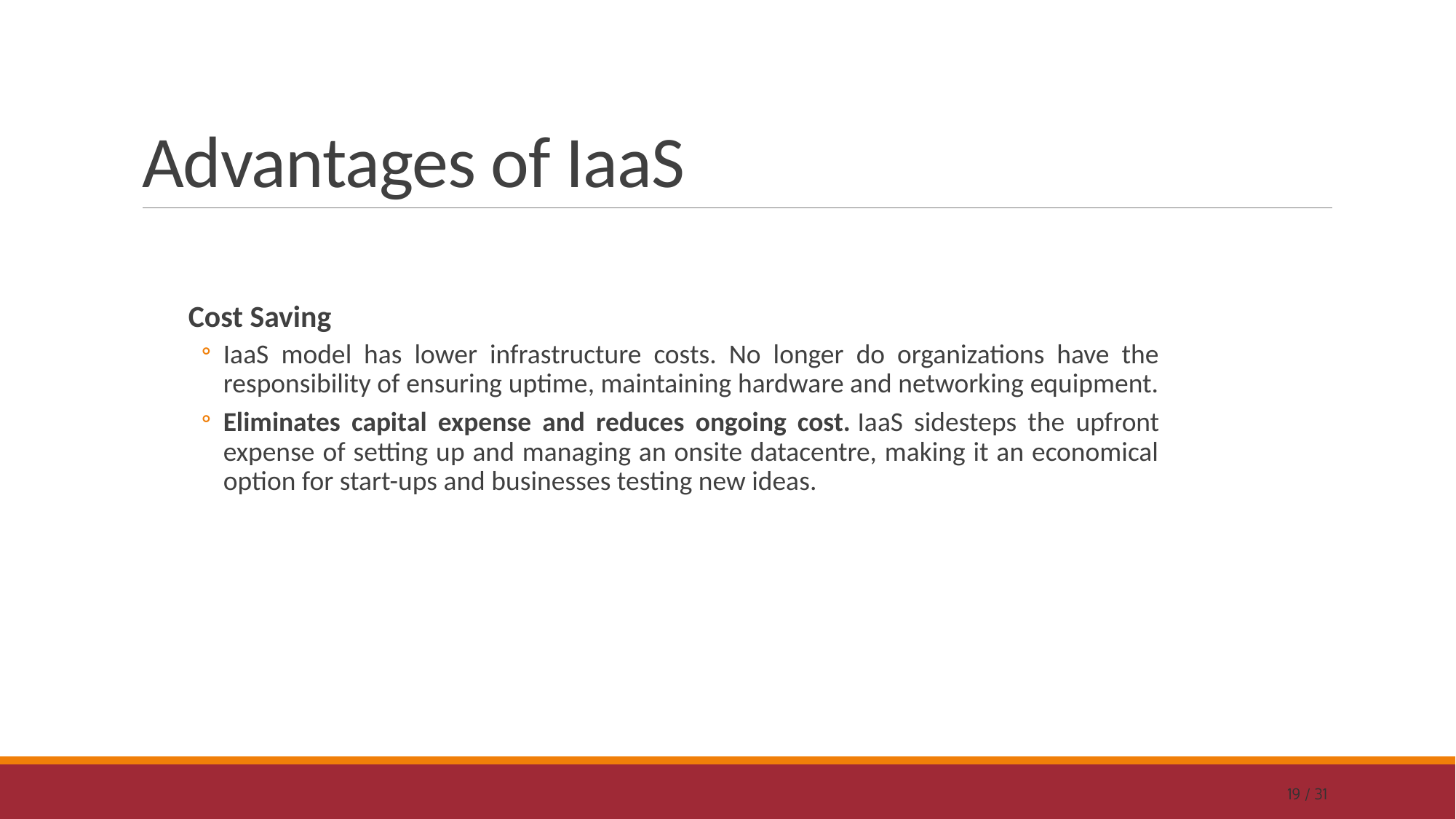

# Advantages of IaaS
Cost Saving
IaaS model has lower infrastructure costs. No longer do organizations have the responsibility of ensuring uptime, maintaining hardware and networking equipment.
Eliminates capital expense and reduces ongoing cost. IaaS sidesteps the upfront expense of setting up and managing an onsite datacentre, making it an economical option for start-ups and businesses testing new ideas.

19 / 31